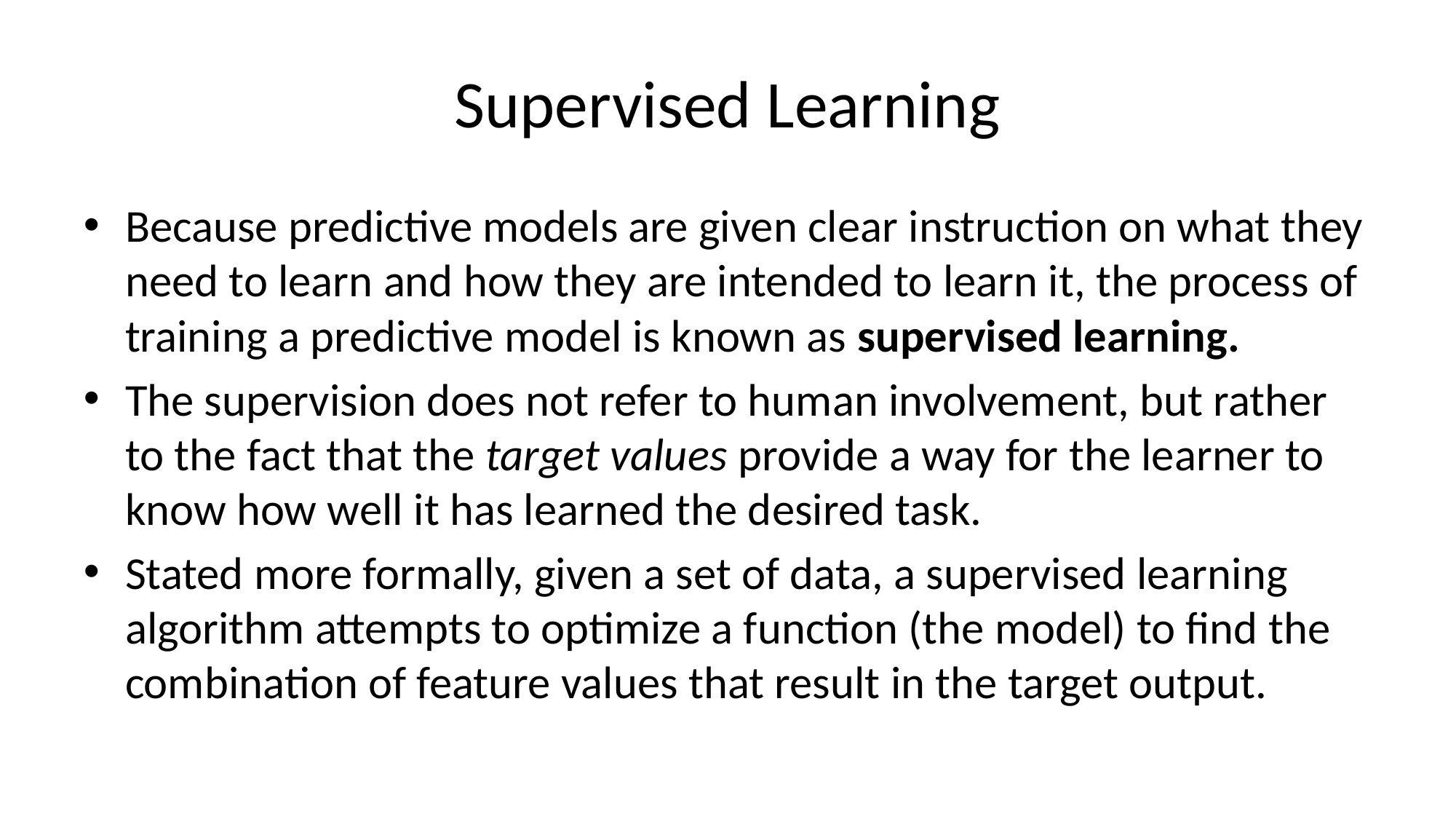

# Supervised Learning
Because predictive models are given clear instruction on what they need to learn and how they are intended to learn it, the process of training a predictive model is known as supervised learning.
The supervision does not refer to human involvement, but rather to the fact that the target values provide a way for the learner to know how well it has learned the desired task.
Stated more formally, given a set of data, a supervised learning algorithm attempts to optimize a function (the model) to find the combination of feature values that result in the target output.